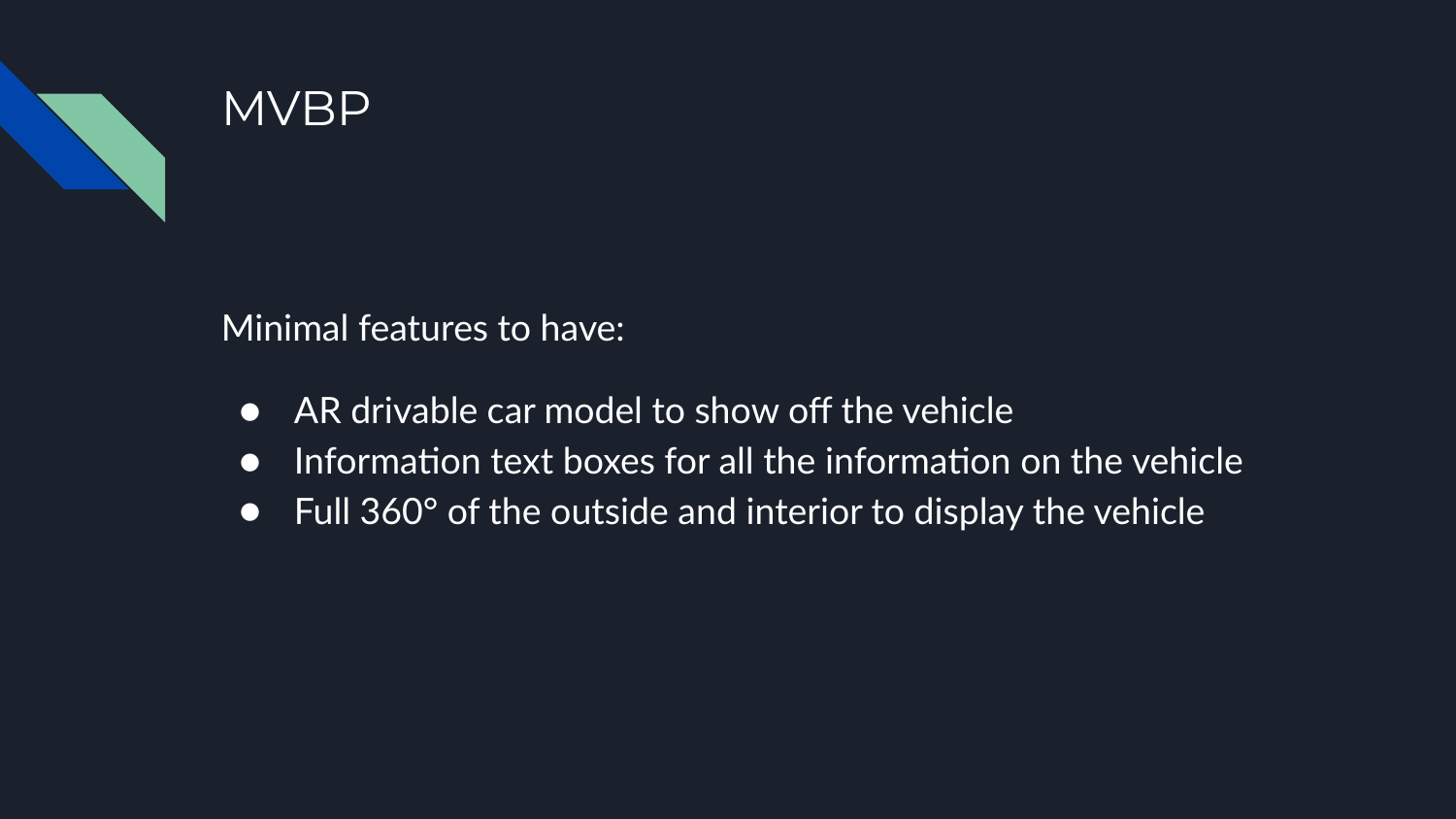

# MVBP
Minimal features to have:
AR drivable car model to show off the vehicle
Information text boxes for all the information on the vehicle
Full 360° of the outside and interior to display the vehicle